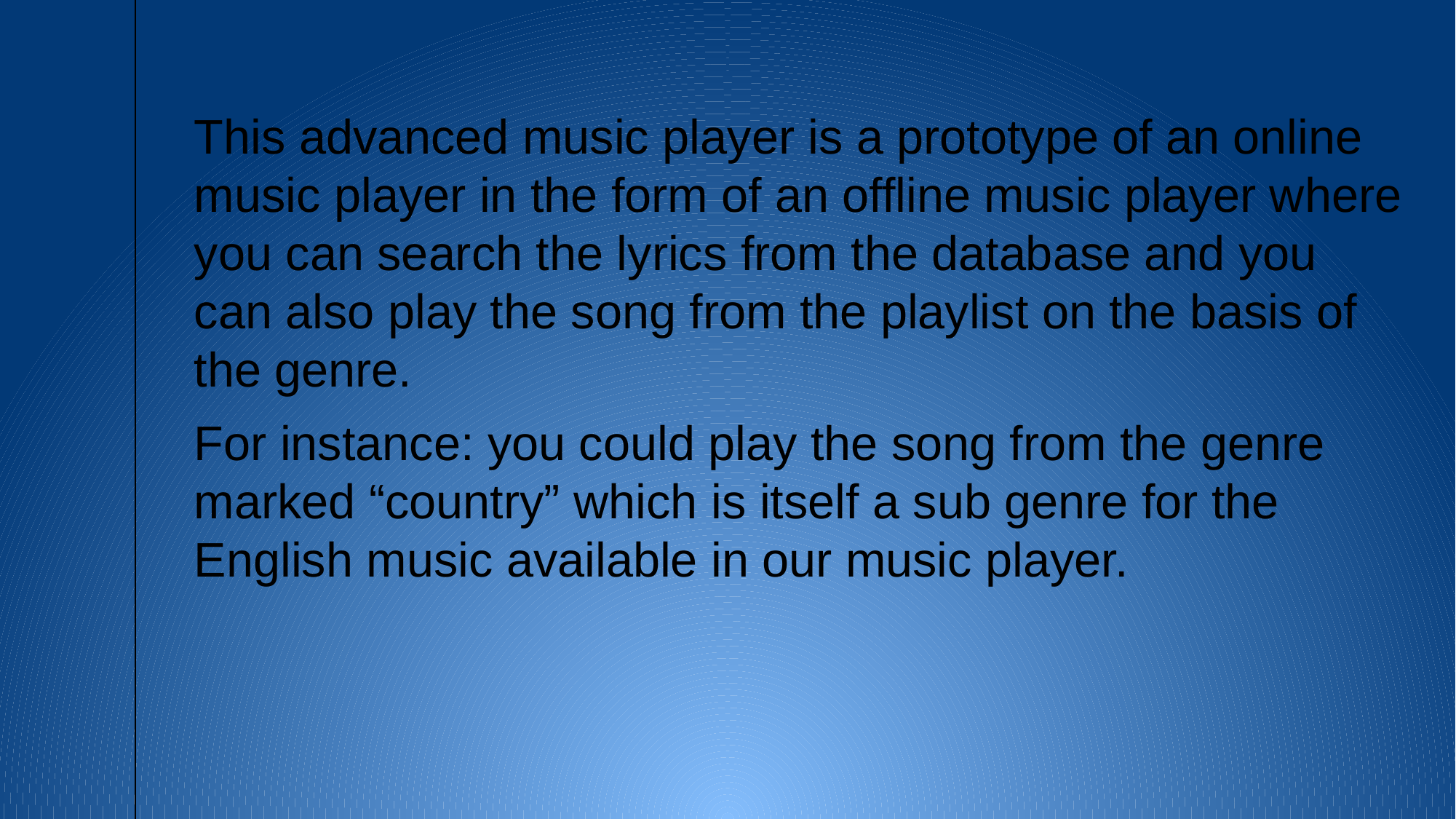

This advanced music player is a prototype of an online music player in the form of an offline music player where you can search the lyrics from the database and you can also play the song from the playlist on the basis of the genre.
For instance: you could play the song from the genre marked “country” which is itself a sub genre for the English music available in our music player.